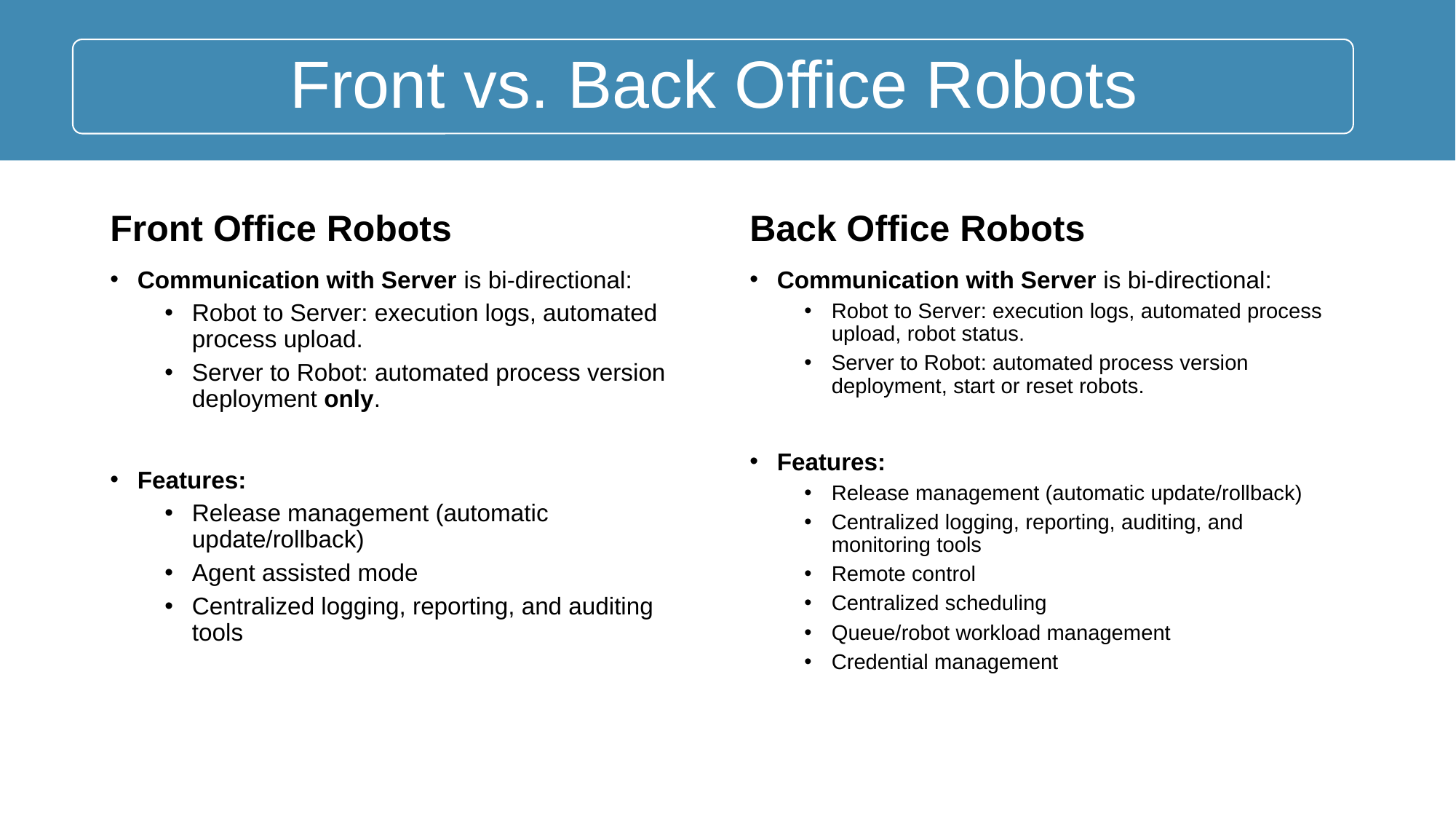

#

Front vs. Back Office Robots
Front Office Robots
Back Office Robots
Communication with Server is bi-directional:
Robot to Server: execution logs, automated process upload.
Server to Robot: automated process version deployment only.

Features:
Release management (automatic update/rollback)
Agent assisted mode
Centralized logging, reporting, and auditing tools

Communication with Server is bi-directional:
Robot to Server: execution logs, automated process upload, robot status.
Server to Robot: automated process version deployment, start or reset robots.

Features:
Release management (automatic update/rollback)
Centralized logging, reporting, auditing, and monitoring tools
Remote control
Centralized scheduling
Queue/robot workload management
Credential management